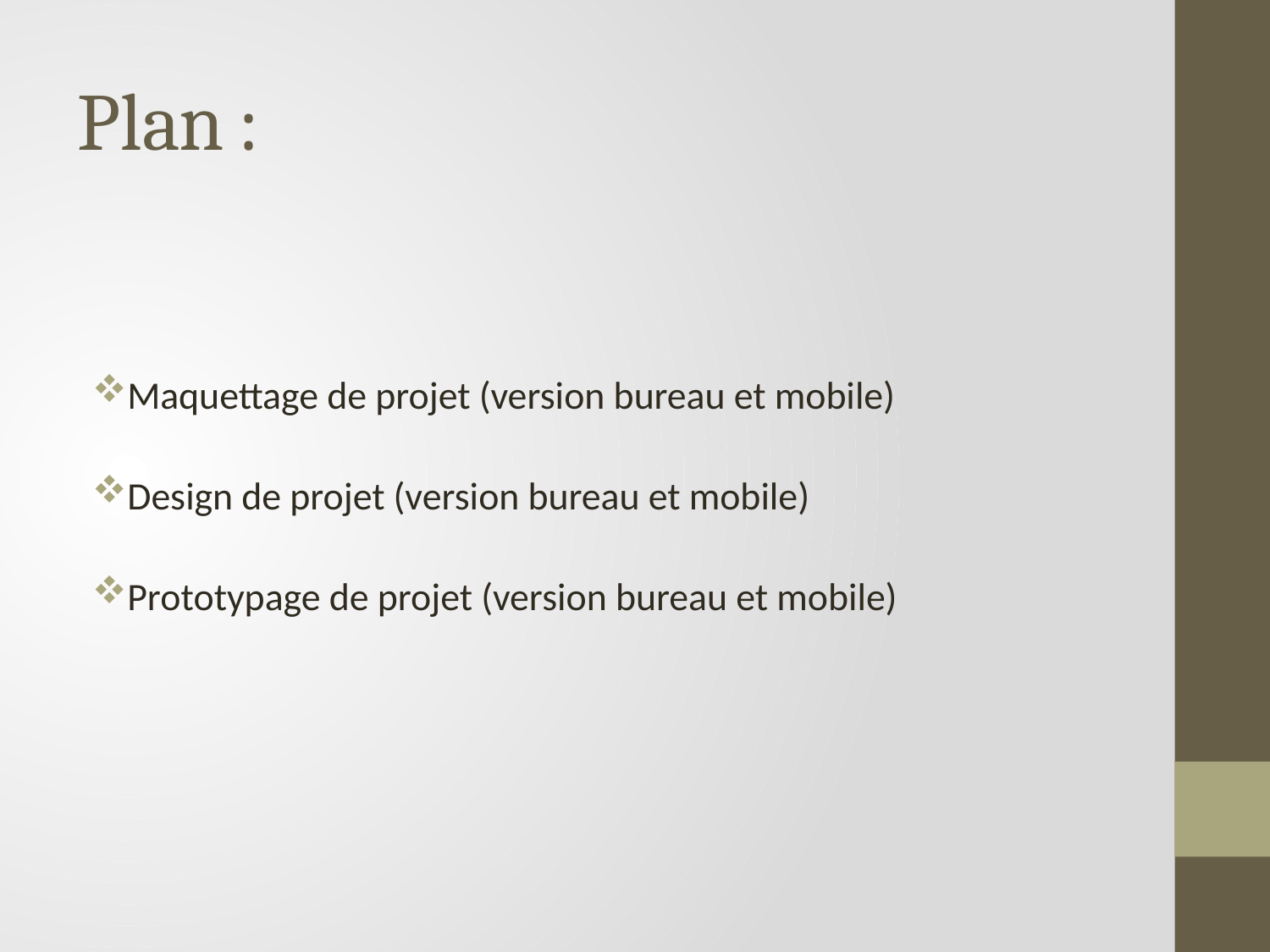

# Plan :
Maquettage de projet (version bureau et mobile)
Design de projet (version bureau et mobile)
Prototypage de projet (version bureau et mobile)